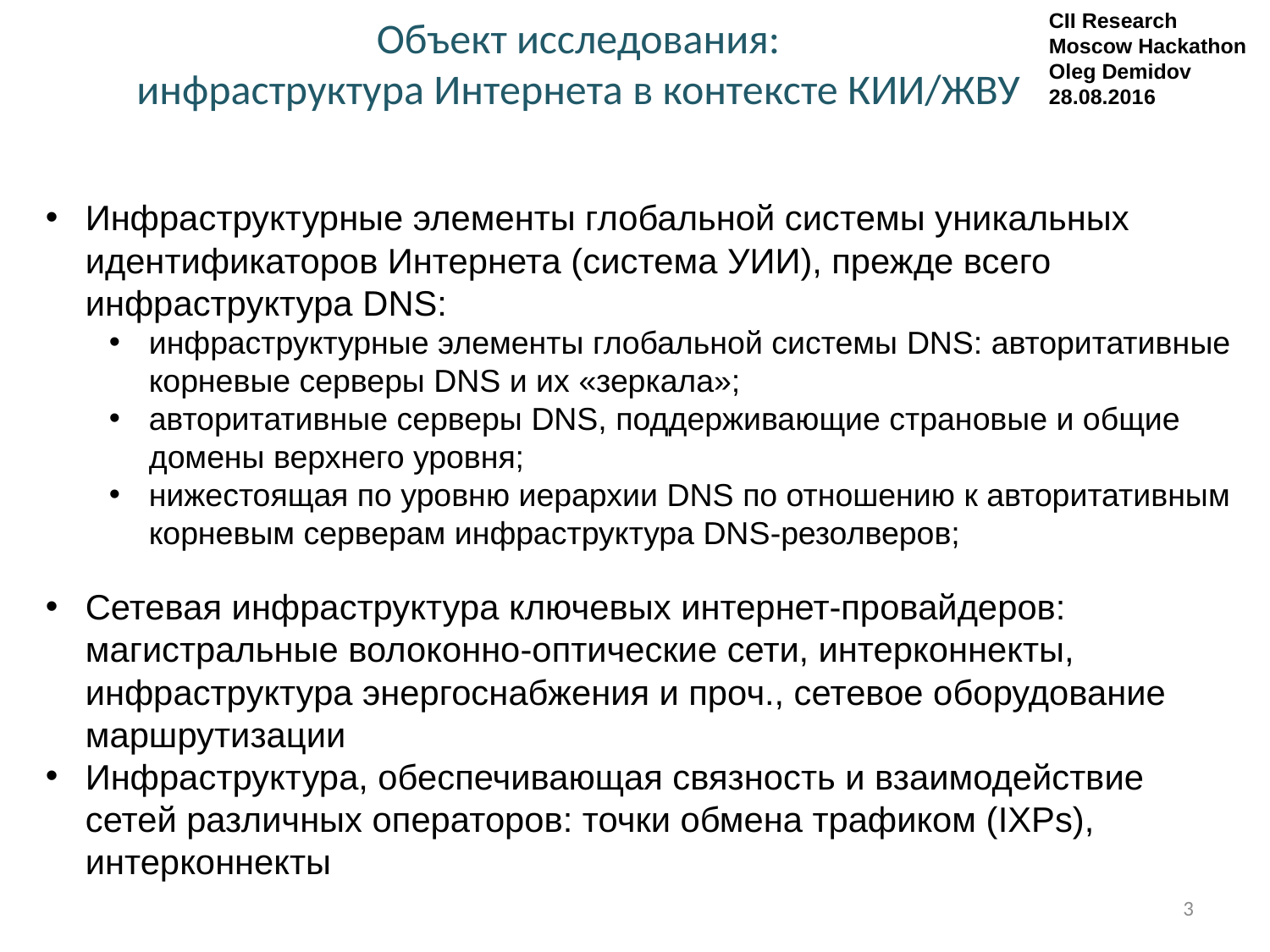

Объект исследования:
инфраструктура Интернета в контексте КИИ/ЖВУ
CII Research
Moscow Hackathon
Oleg Demidov
28.08.2016

Инфраструктурные элементы глобальной системы уникальных идентификаторов Интернета (система УИИ), прежде всего инфраструктура DNS:
инфраструктурные элементы глобальной системы DNS: авторитативные корневые серверы DNS и их «зеркала»;
авторитативные серверы DNS, поддерживающие страновые и общие домены верхнего уровня;
нижестоящая по уровню иерархии DNS по отношению к авторитативным корневым серверам инфраструктура DNS-резолверов;

Сетевая инфраструктура ключевых интернет-провайдеров: магистральные волоконно-оптические сети, интерконнекты, инфраструктура энергоснабжения и проч., сетевое оборудование маршрутизации
Инфраструктура, обеспечивающая связность и взаимодействие сетей различных операторов: точки обмена трафиком (IXPs), интерконнекты
3